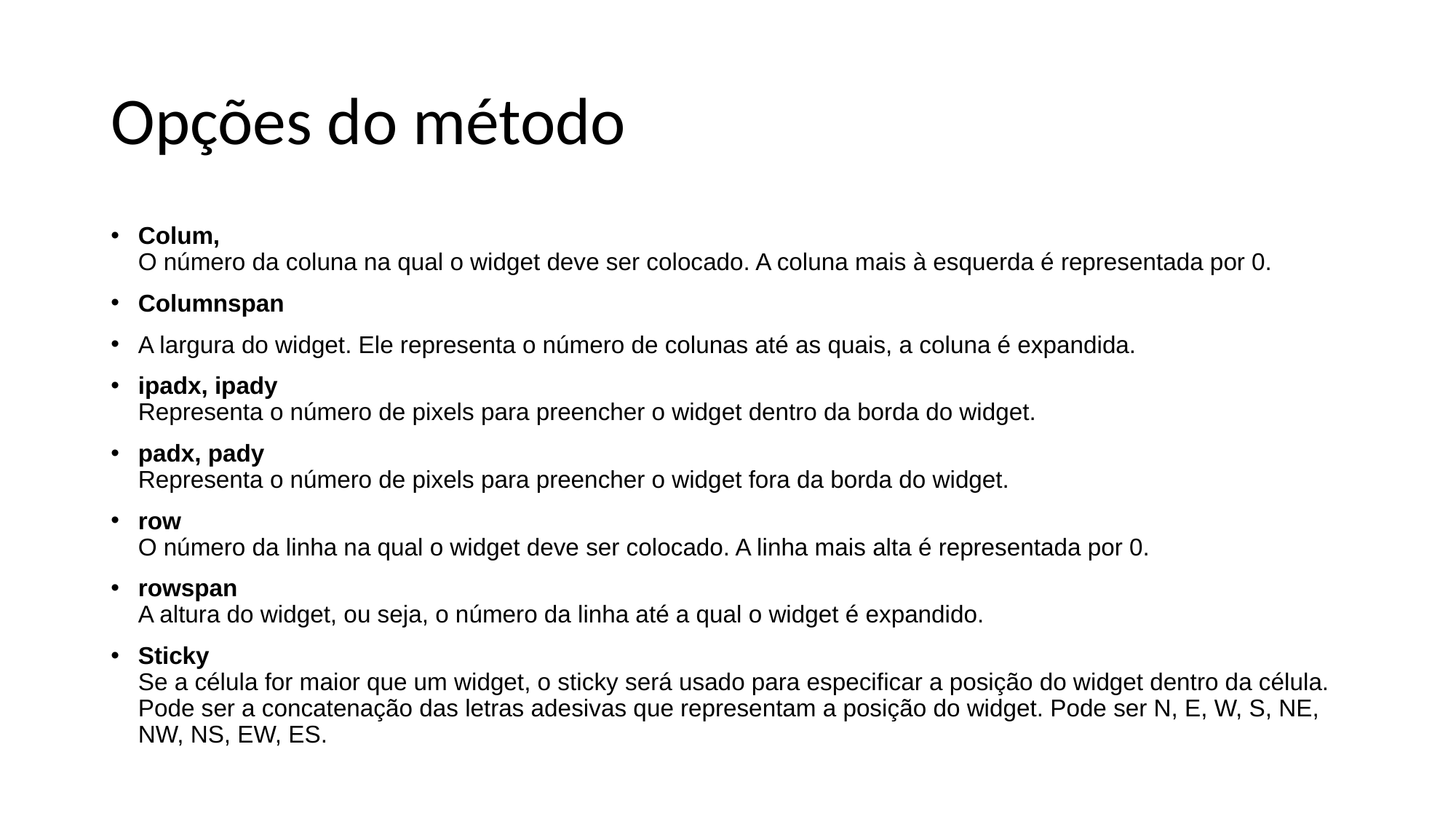

# Opções do método
Colum,
O número da coluna na qual o widget deve ser colocado. A coluna mais à esquerda é representada por 0.
Columnspan
A largura do widget. Ele representa o número de colunas até as quais, a coluna é expandida.
ipadx, ipady
Representa o número de pixels para preencher o widget dentro da borda do widget.
padx, pady
Representa o número de pixels para preencher o widget fora da borda do widget.
row
O número da linha na qual o widget deve ser colocado. A linha mais alta é representada por 0.
rowspan
A altura do widget, ou seja, o número da linha até a qual o widget é expandido.
Sticky
Se a célula for maior que um widget, o sticky será usado para especificar a posição do widget dentro da célula. Pode ser a concatenação das letras adesivas que representam a posição do widget. Pode ser N, E, W, S, NE, NW, NS, EW, ES.